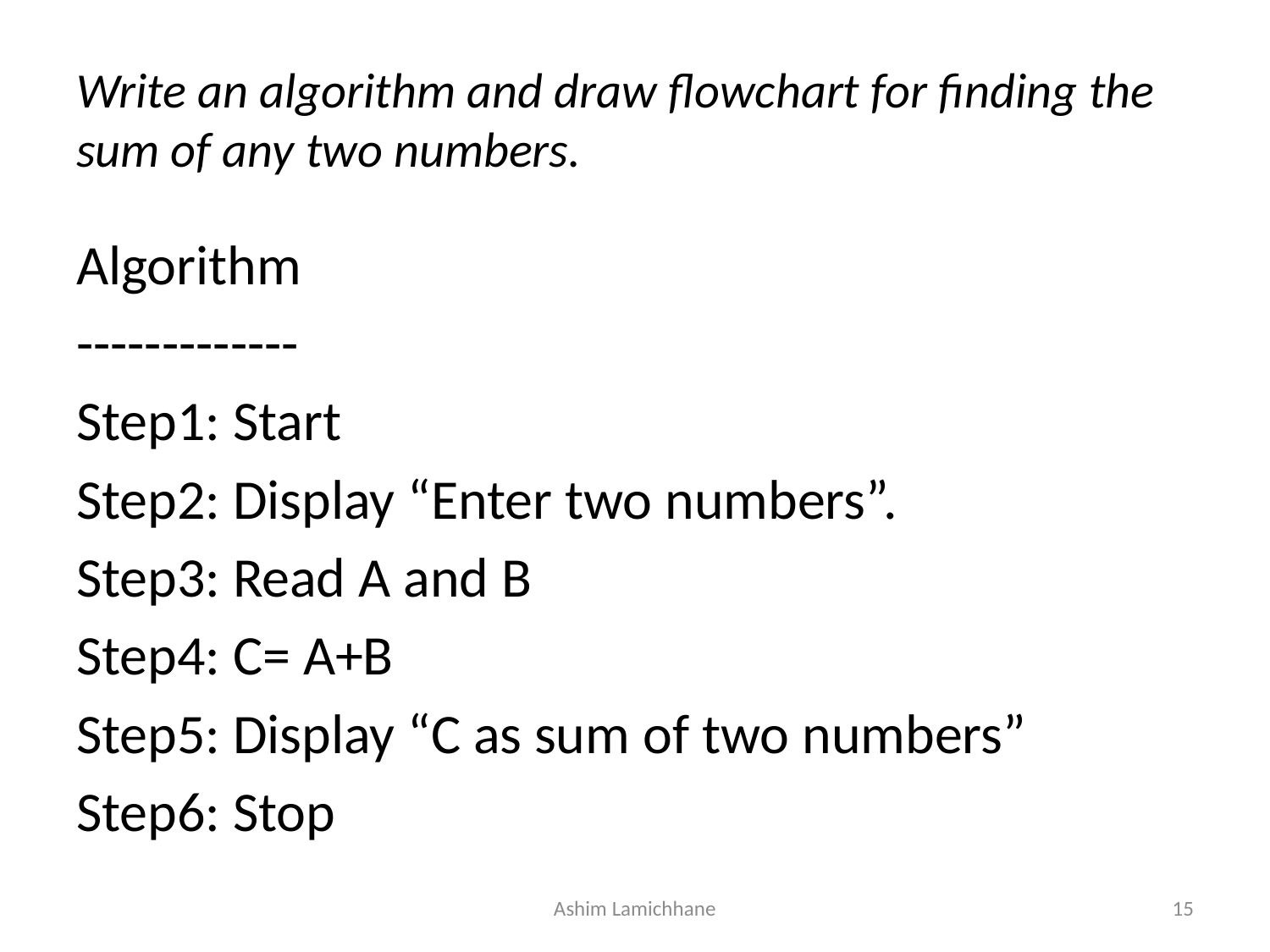

# Write an algorithm and draw flowchart for finding the sum of any two numbers.
Algorithm
-------------
Step1: Start
Step2: Display “Enter two numbers”.
Step3: Read A and B
Step4: C= A+B
Step5: Display “C as sum of two numbers”
Step6: Stop
Ashim Lamichhane
15